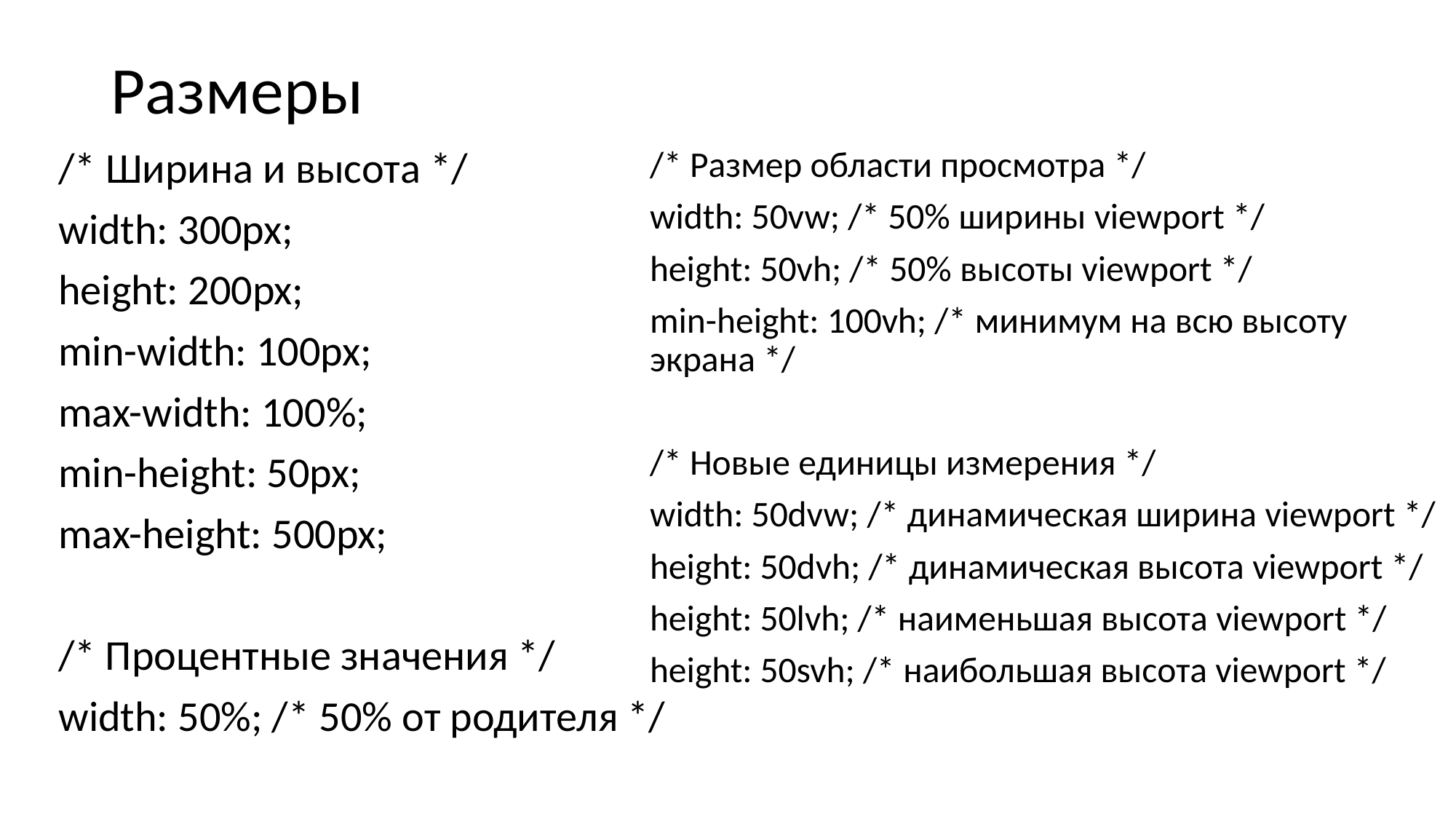

# Размеры
/* Размер области просмотра */
width: 50vw; /* 50% ширины viewport */
height: 50vh; /* 50% высоты viewport */
min-height: 100vh; /* минимум на всю высоту экрана */

/* Новые единицы измерения */
width: 50dvw; /* динамическая ширина viewport */
height: 50dvh; /* динамическая высота viewport */
height: 50lvh; /* наименьшая высота viewport */
height: 50svh; /* наибольшая высота viewport */
/* Ширина и высота */
width: 300px;
height: 200px;
min-width: 100px;
max-width: 100%;
min-height: 50px;
max-height: 500px;

/* Процентные значения */
width: 50%; /* 50% от родителя */